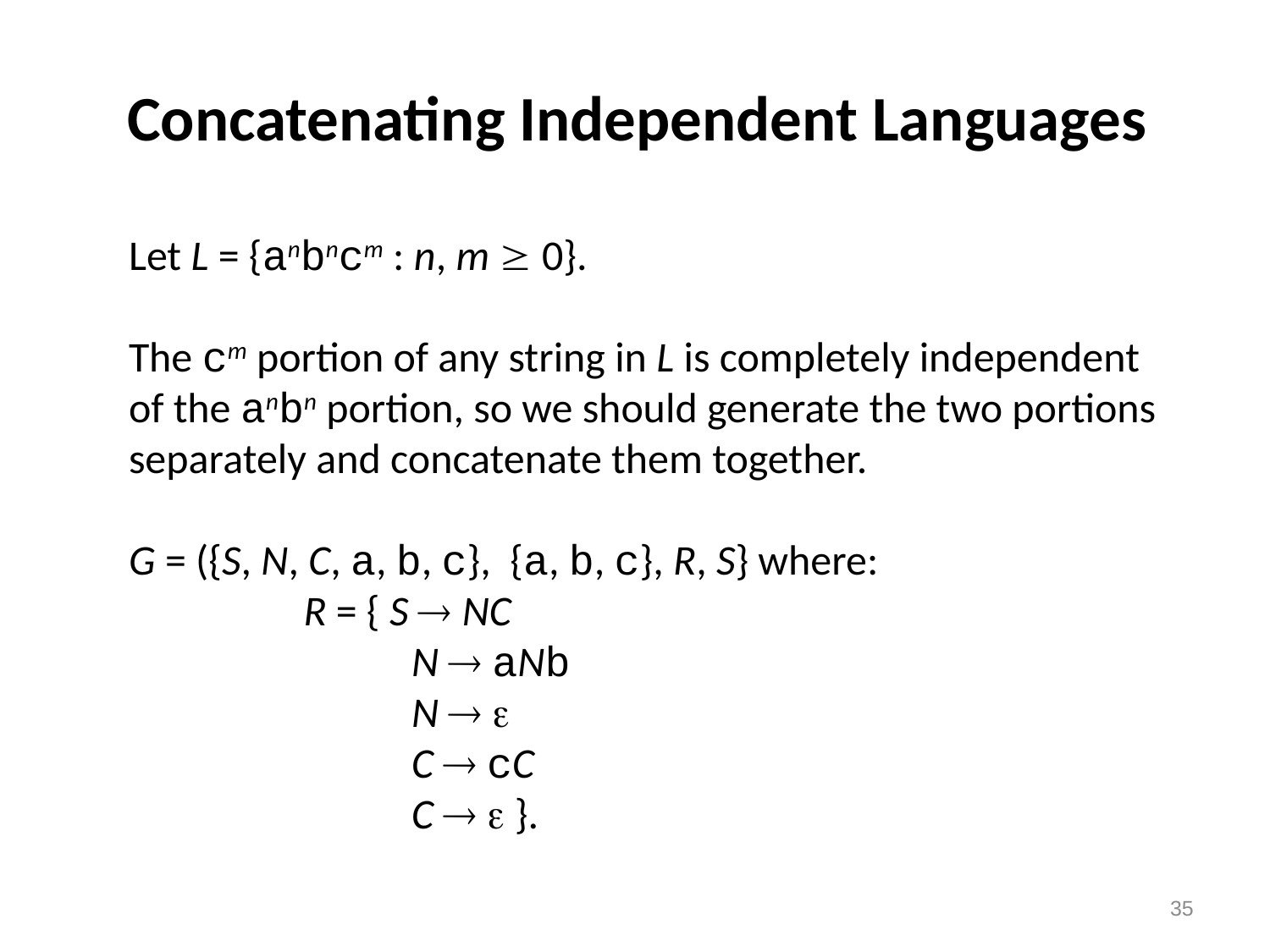

# Concatenating Independent Languages
Let L = {anbncm : n, m ≥ 0}.

The cm portion of any string in L is completely independent of the anbn portion, so we should generate the two portions separately and concatenate them together.

G = ({S, N, C, a, b, c},  {a, b, c}, R, S} where:
        	     R = { S → NC
 		   N → aNb
 		   N → ε
 		   C → cC
 		   C → ε }.
35